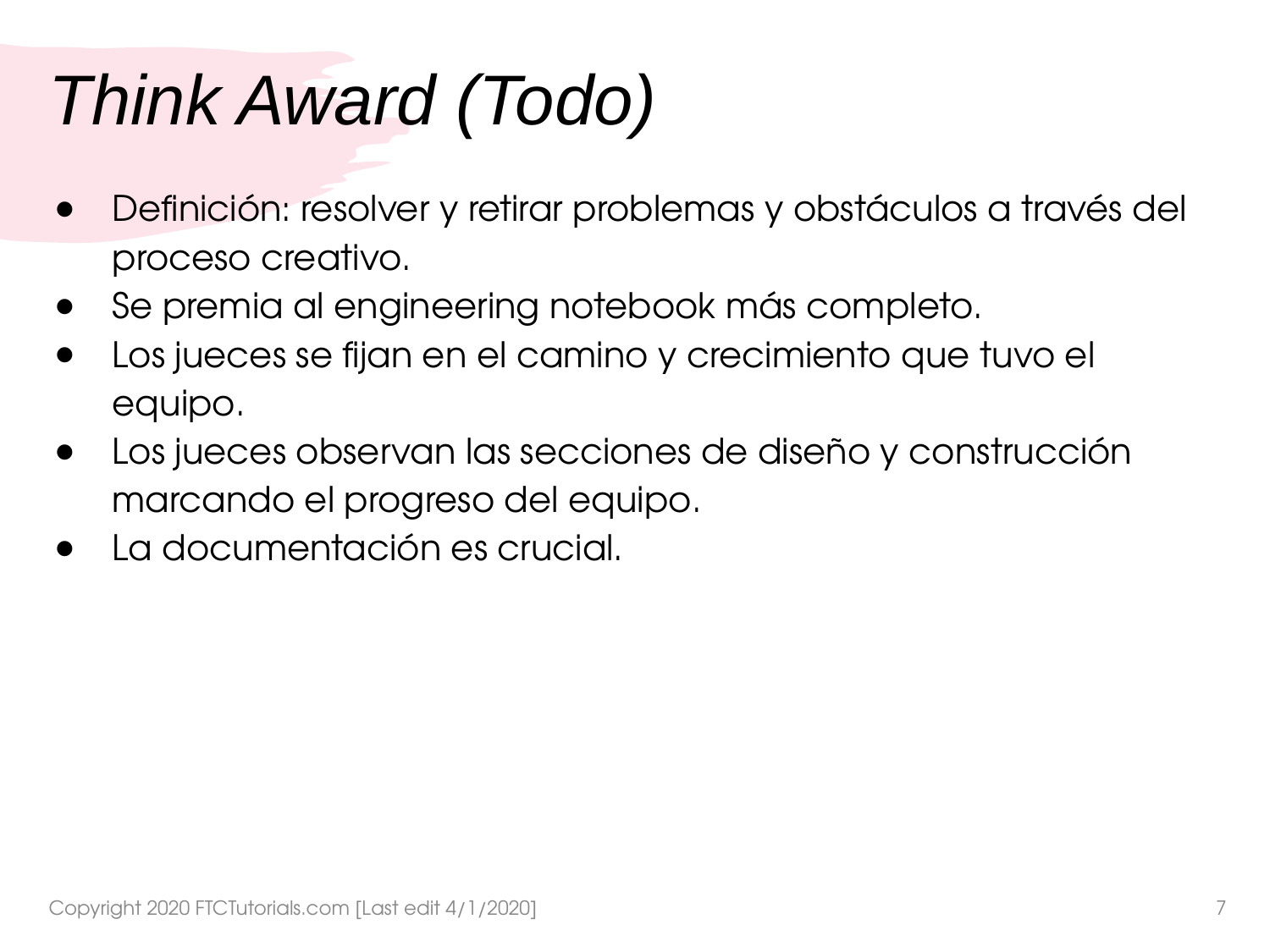

# Think Award (Todo)
Definición: resolver y retirar problemas y obstáculos a través del proceso creativo.
Se premia al engineering notebook más completo.
Los jueces se fijan en el camino y crecimiento que tuvo el equipo.
Los jueces observan las secciones de diseño y construcción marcando el progreso del equipo.
La documentación es crucial.
Copyright 2020 FTCTutorials.com [Last edit 4/1/2020]
7